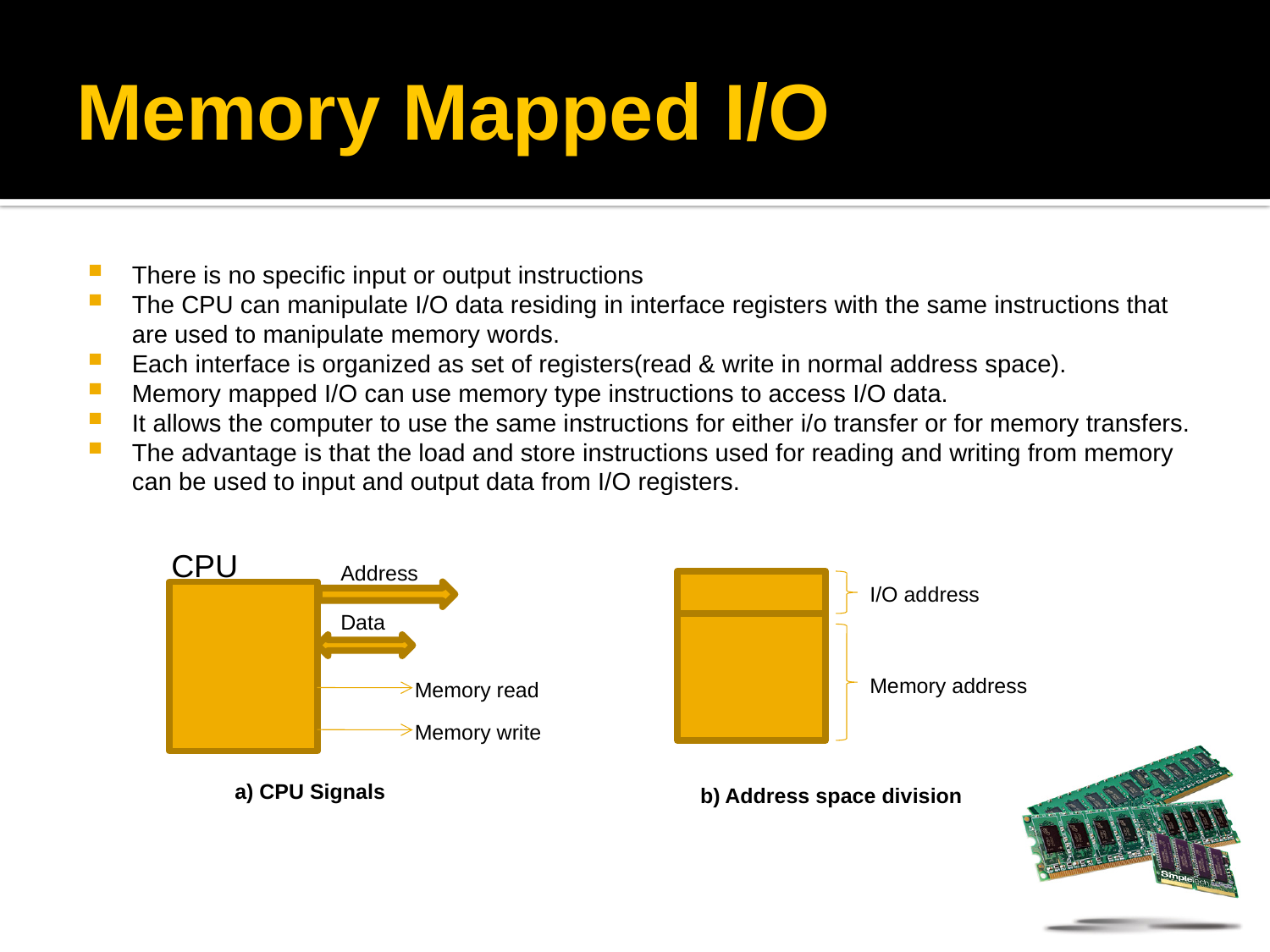

# Memory Mapped I/O
There is no specific input or output instructions
The CPU can manipulate I/O data residing in interface registers with the same instructions that are used to manipulate memory words.
Each interface is organized as set of registers(read & write in normal address space).
Memory mapped I/O can use memory type instructions to access I/O data.
It allows the computer to use the same instructions for either i/o transfer or for memory transfers.
The advantage is that the load and store instructions used for reading and writing from memory can be used to input and output data from I/O registers.

CPU
Address

Data

Memory read
Memory write
a) CPU Signals

I/O address

Memory address
b) Address space division